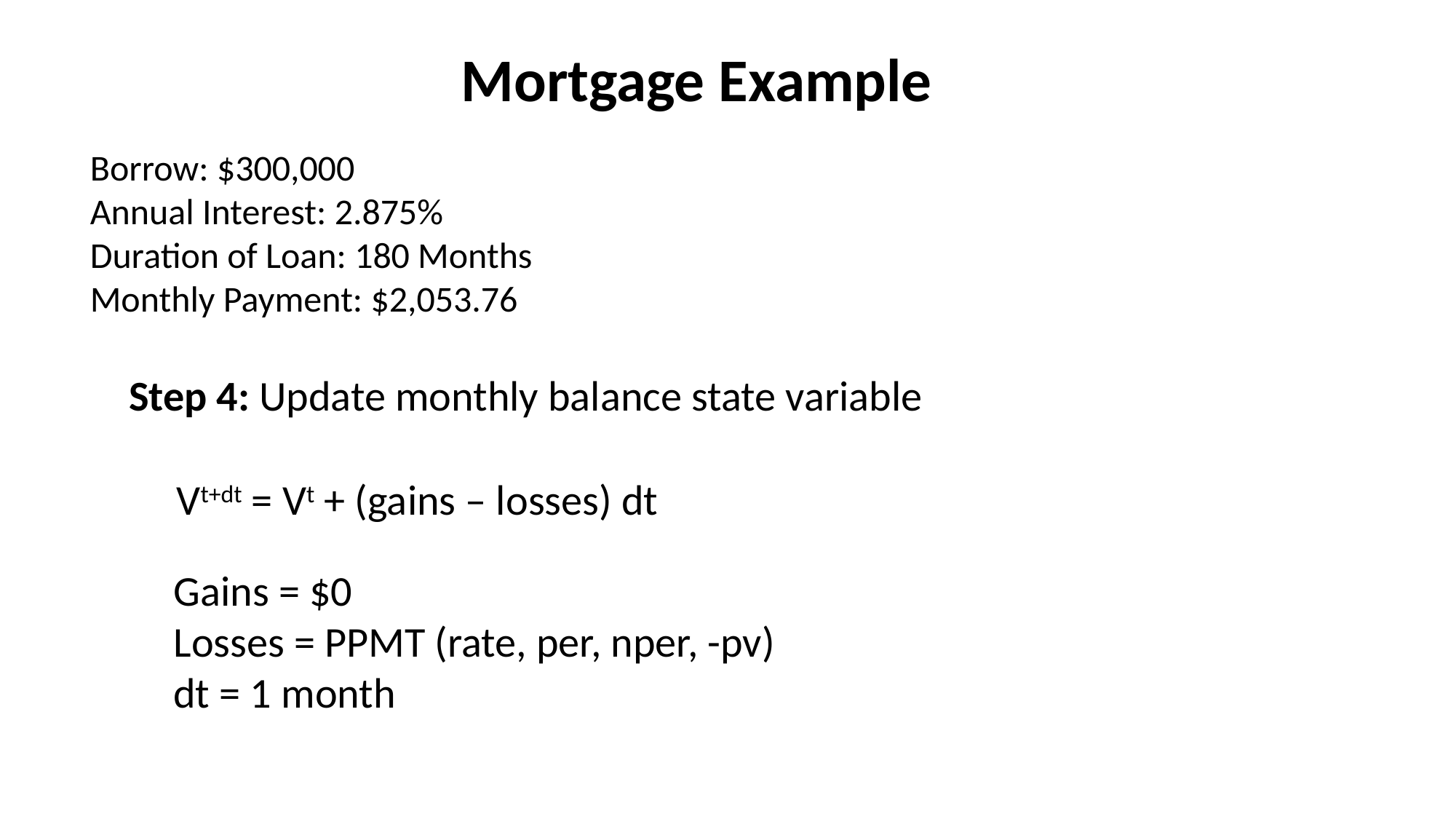

Mortgage Example
Borrow: $300,000
Annual Interest: 2.875%
Duration of Loan: 180 Months
Monthly Payment: $2,053.76
Step 4: Update monthly balance state variable
Vt+dt = Vt + (gains – losses) dt
Gains = $0
Losses = PPMT (rate, per, nper, -pv)
dt = 1 month